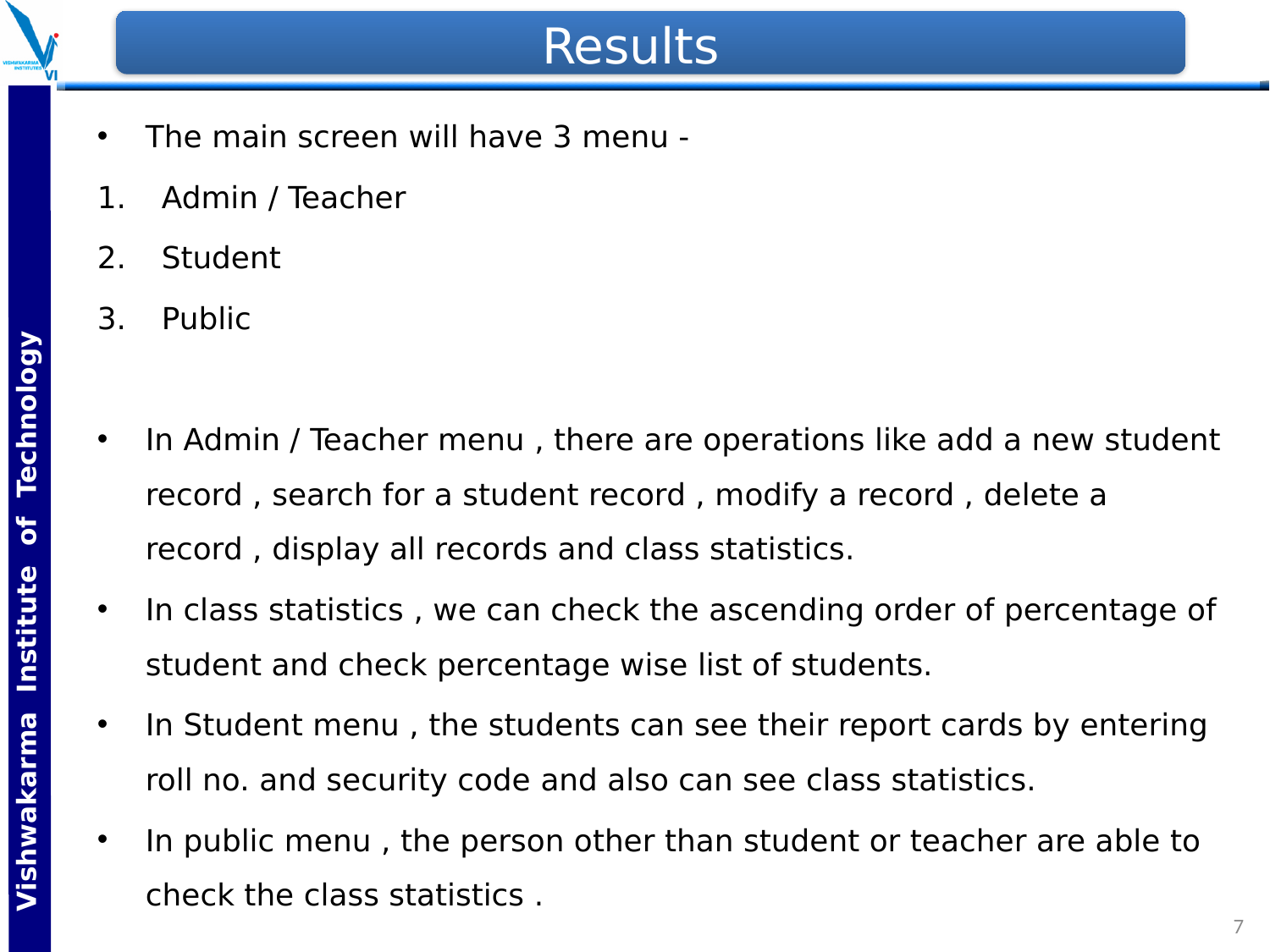

# Results
The main screen will have 3 menu -
Admin / Teacher
Student
Public

In Admin / Teacher menu , there are operations like add a new student record , search for a student record , modify a record , delete a record , display all records and class statistics.
In class statistics , we can check the ascending order of percentage of student and check percentage wise list of students.
In Student menu , the students can see their report cards by entering roll no. and security code and also can see class statistics.
In public menu , the person other than student or teacher are able to check the class statistics .
7